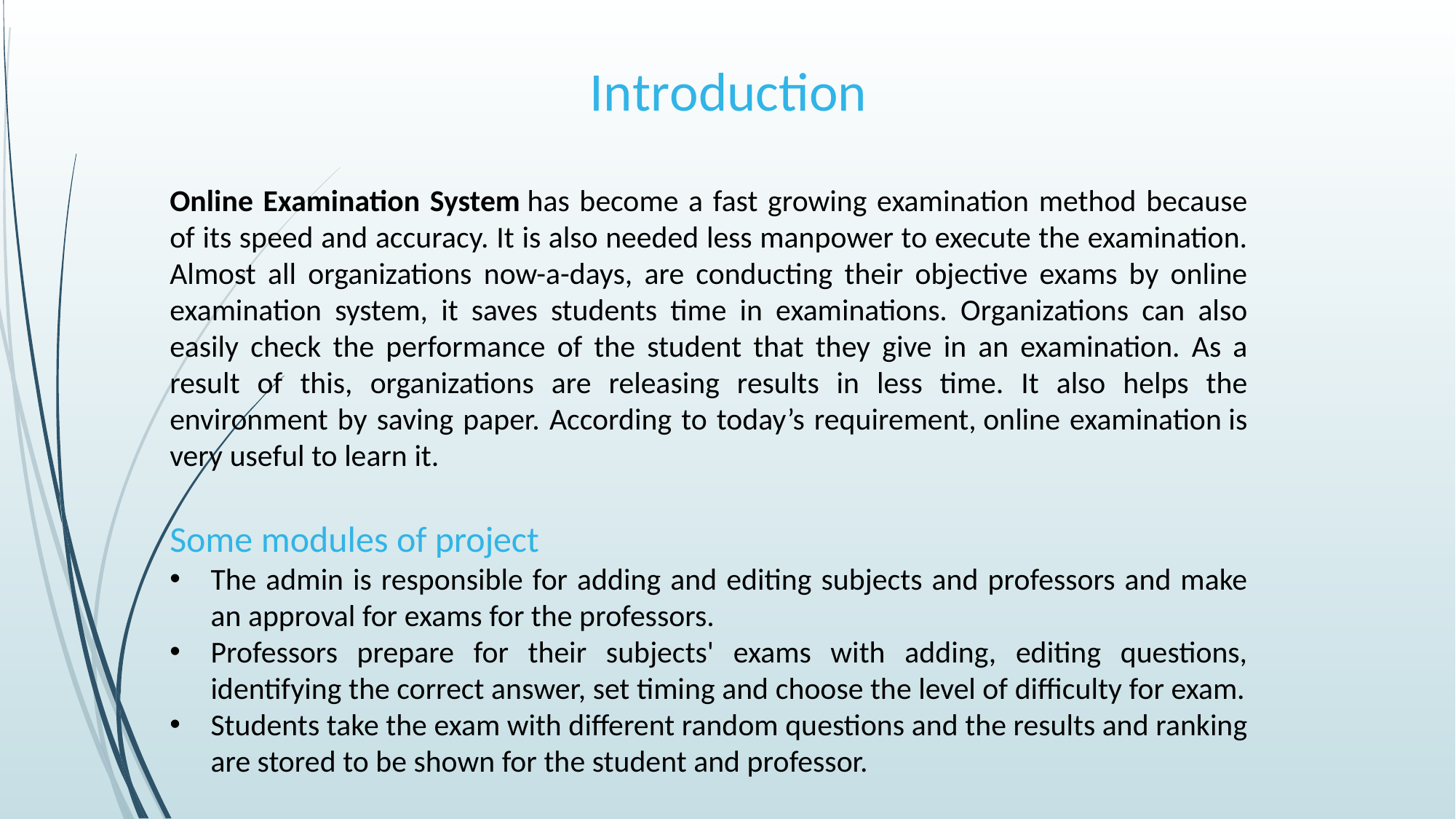

# Introduction
Online Examination System has become a fast growing examination method because of its speed and accuracy. It is also needed less manpower to execute the examination. Almost all organizations now-a-days, are conducting their objective exams by online examination system, it saves students time in examinations. Organizations can also easily check the performance of the student that they give in an examination. As a result of this, organizations are releasing results in less time. It also helps the environment by saving paper. According to today’s requirement, online examination is very useful to learn it.

Some modules of project
The admin is responsible for adding and editing subjects and professors and make an approval for exams for the professors.
Professors prepare for their subjects' exams with adding, editing questions, identifying the correct answer, set timing and choose the level of difficulty for exam.
Students take the exam with different random questions and the results and ranking are stored to be shown for the student and professor.